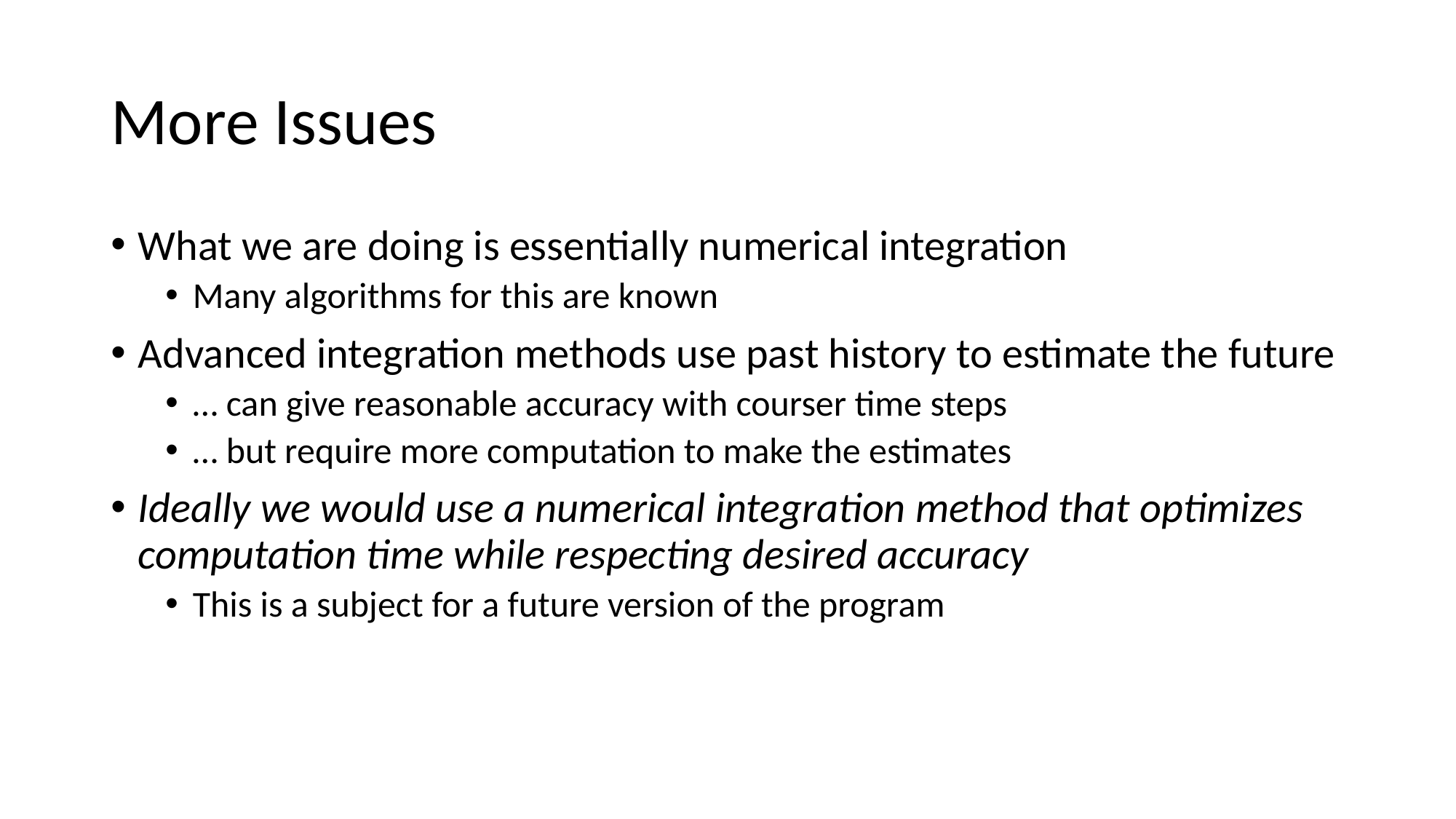

# More Issues
What we are doing is essentially numerical integration
Many algorithms for this are known
Advanced integration methods use past history to estimate the future
… can give reasonable accuracy with courser time steps
… but require more computation to make the estimates
Ideally we would use a numerical integration method that optimizes computation time while respecting desired accuracy
This is a subject for a future version of the program